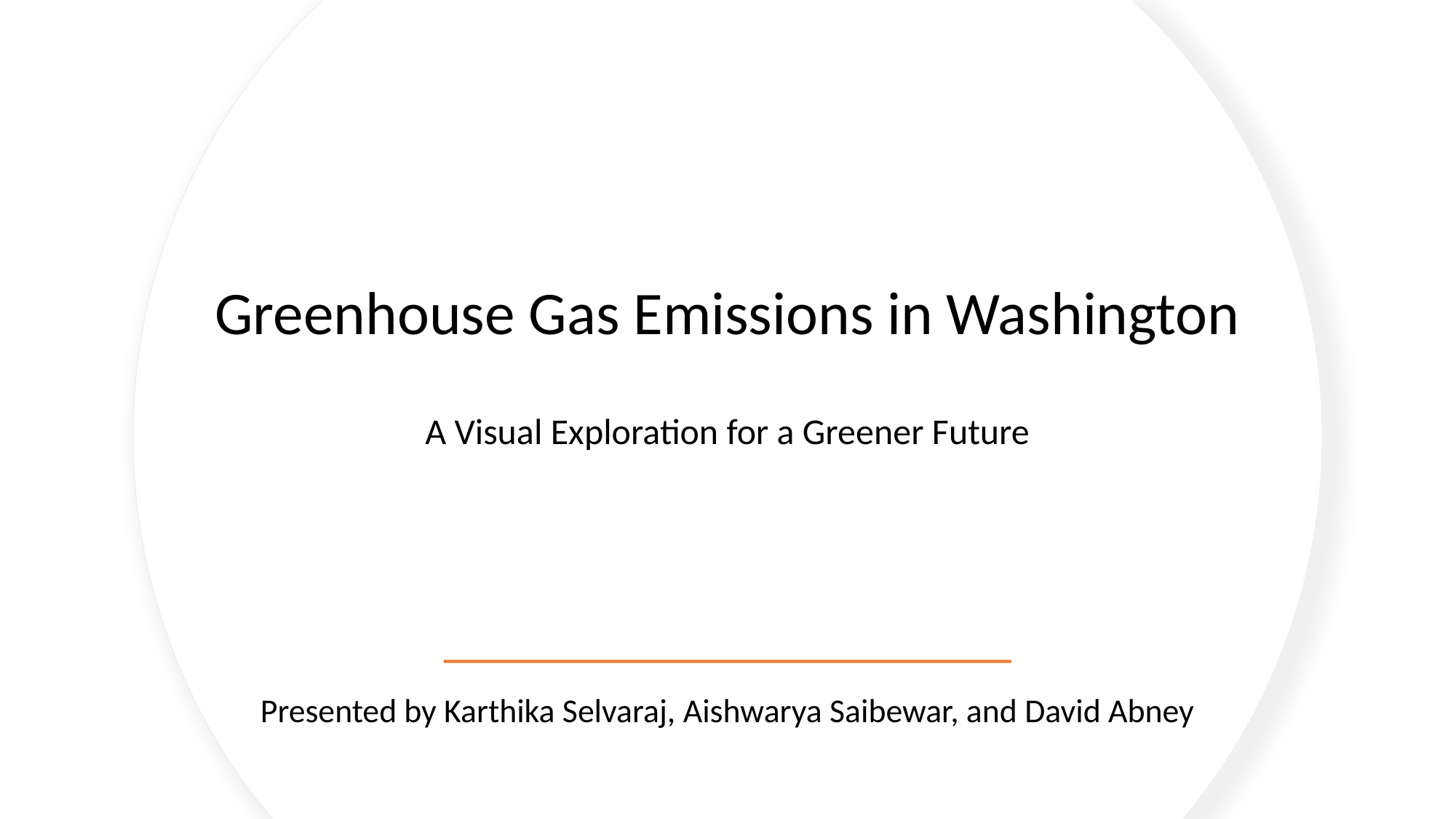

# Greenhouse Gas Emissions in Washington A Visual Exploration for a Greener Future

Presented by Karthika Selvaraj, Aishwarya Saibewar, and David Abney